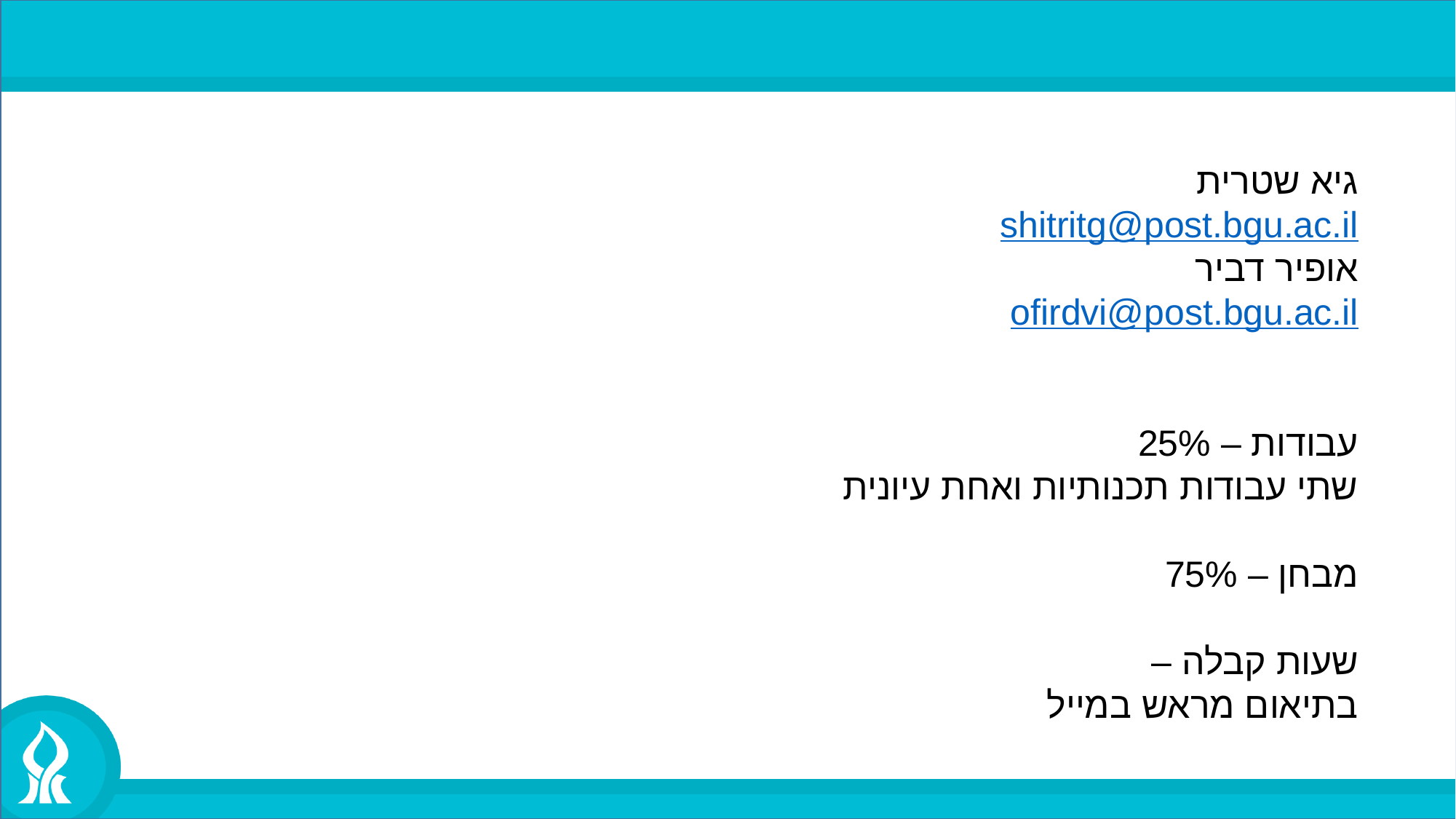

גיא שטרית
shitritg@post.bgu.ac.il
אופיר דביר
ofirdvi@post.bgu.ac.il

עבודות – 25%
	שתי עבודות תכנותיות ואחת עיונית

מבחן – 75%

שעות קבלה –
	בתיאום מראש במייל